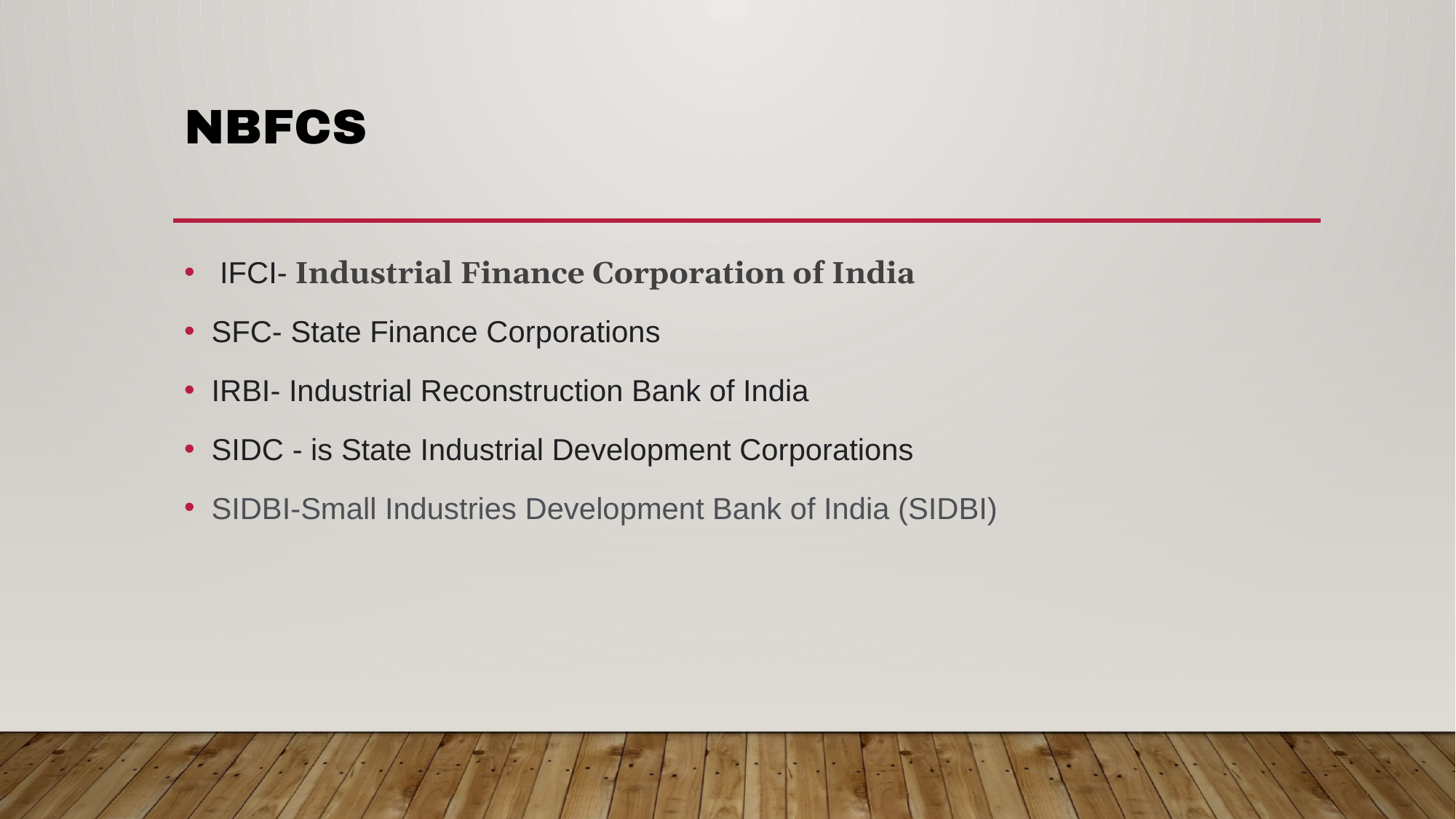

# NBFCS
 IFCI- Industrial Finance Corporation of India
SFC- State Finance Corporations
IRBI- Industrial Reconstruction Bank of India
SIDC - is State Industrial Development Corporations
SIDBI-Small Industries Development Bank of India (SIDBI)